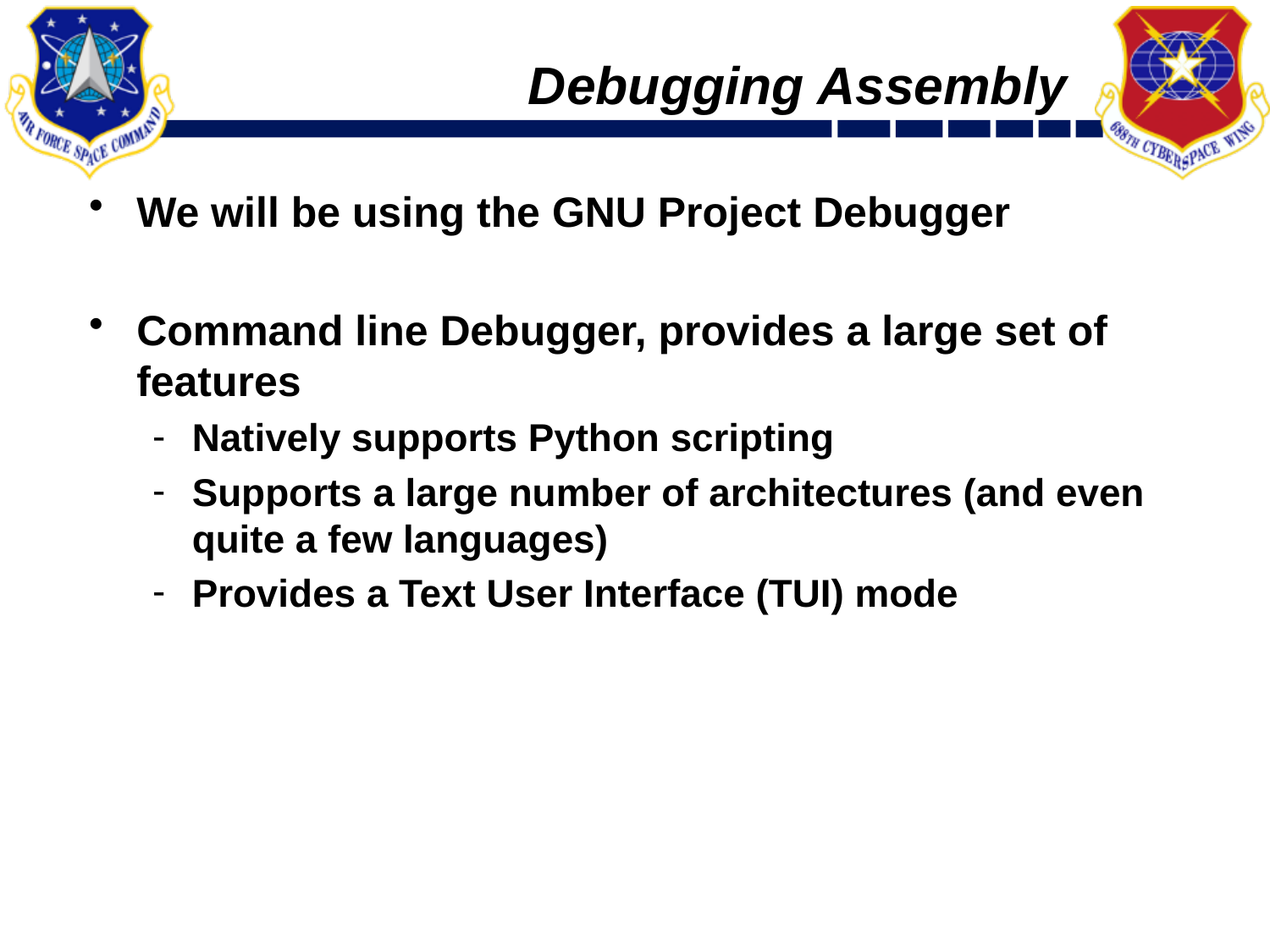

# Debugging Assembly
We will be using the GNU Project Debugger

Command line Debugger, provides a large set of features
Natively supports Python scripting
Supports a large number of architectures (and even quite a few languages)
Provides a Text User Interface (TUI) mode